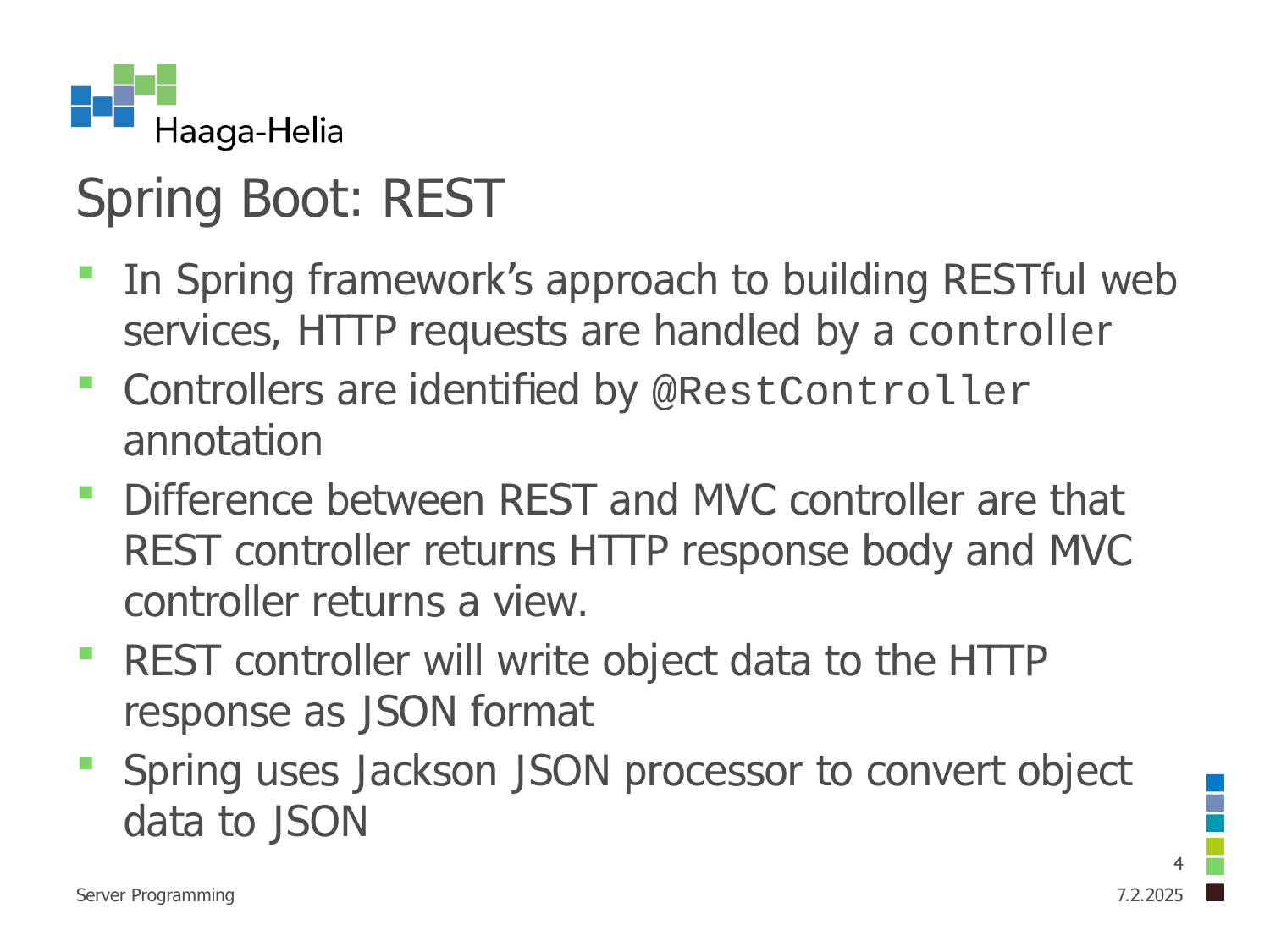

# Spring Boot: REST
In Spring framework’s approach to building RESTful web services, HTTP requests are handled by a controller
Controllers are identified by @RestController annotation
Difference between REST and MVC controller are that REST controller returns HTTP response body and MVC controller returns a view.
REST controller will write object data to the HTTP response as JSON format
Spring uses Jackson JSON processor to convert object data to JSON
4
Server Programming
7.2.2025